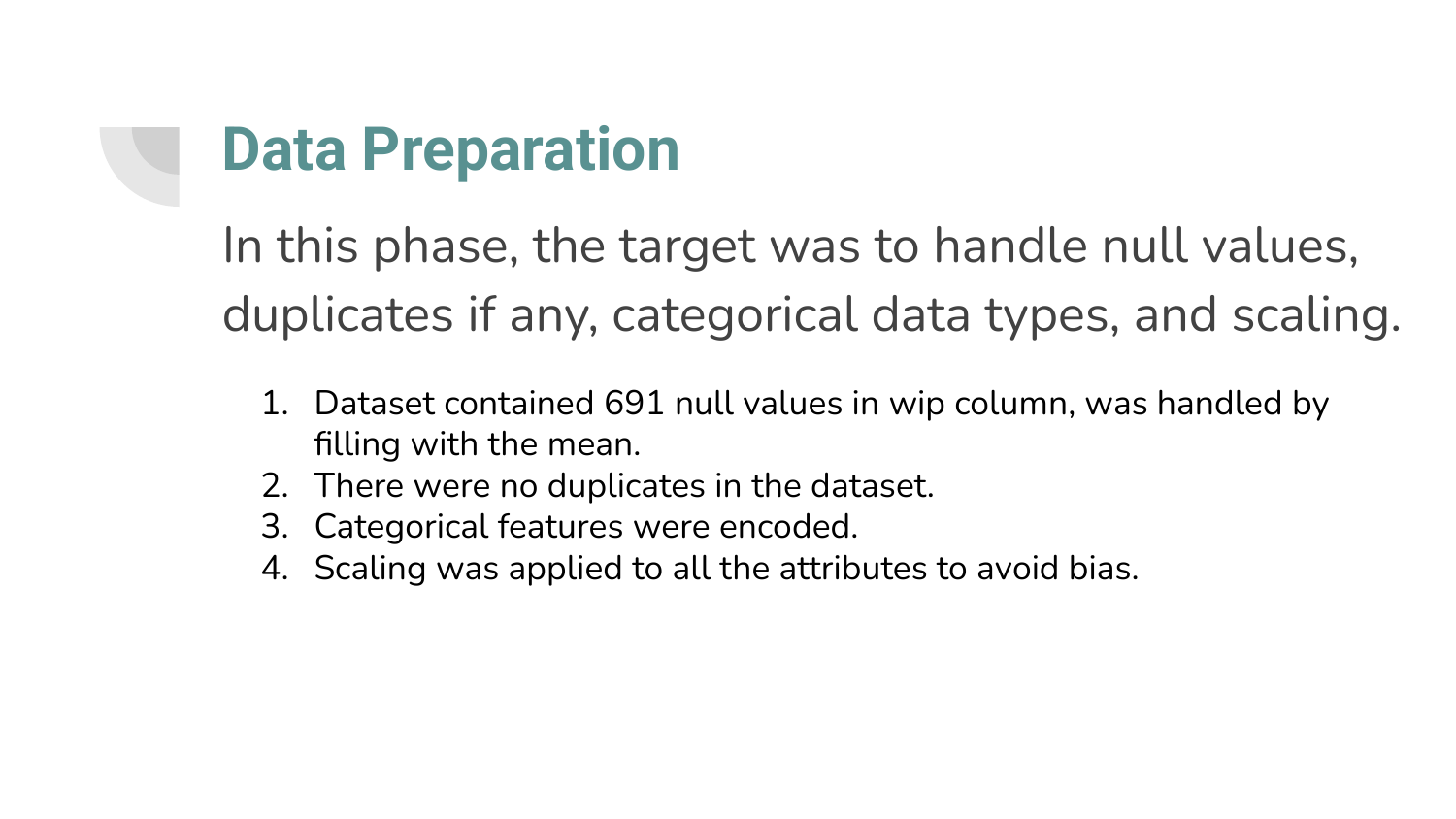

# Data Preparation
In this phase, the target was to handle null values, duplicates if any, categorical data types, and scaling.
Dataset contained 691 null values in wip column, was handled by filling with the mean.
There were no duplicates in the dataset.
Categorical features were encoded.
Scaling was applied to all the attributes to avoid bias.